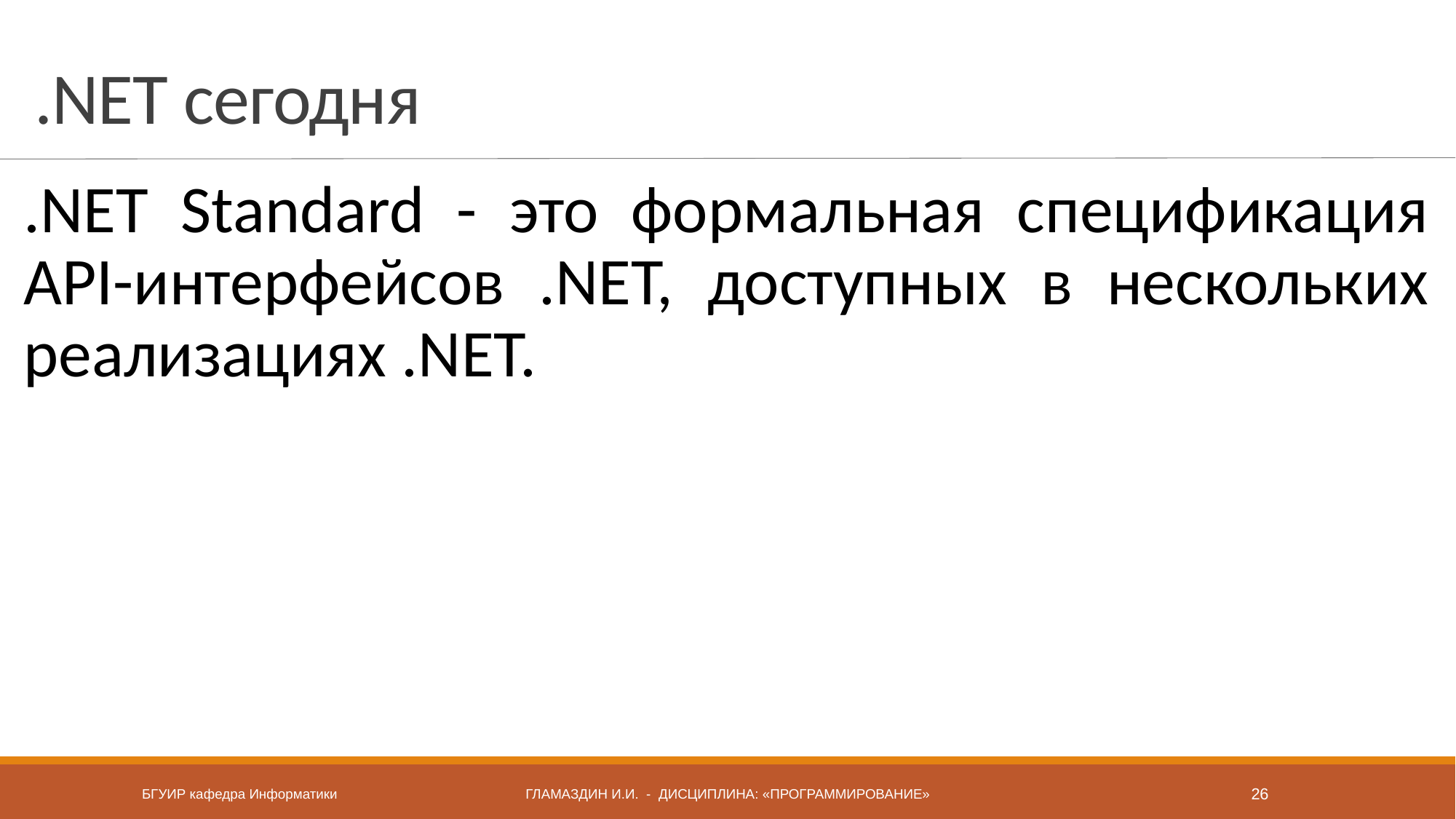

# .NET сегодня
.NET Standard - это формальная спецификация API-интерфейсов .NET, доступных в нескольких реализациях .NET.
БГУИР кафедра Информатики
Гламаздин и.и.  -  дисциплина: «Программирование»
26